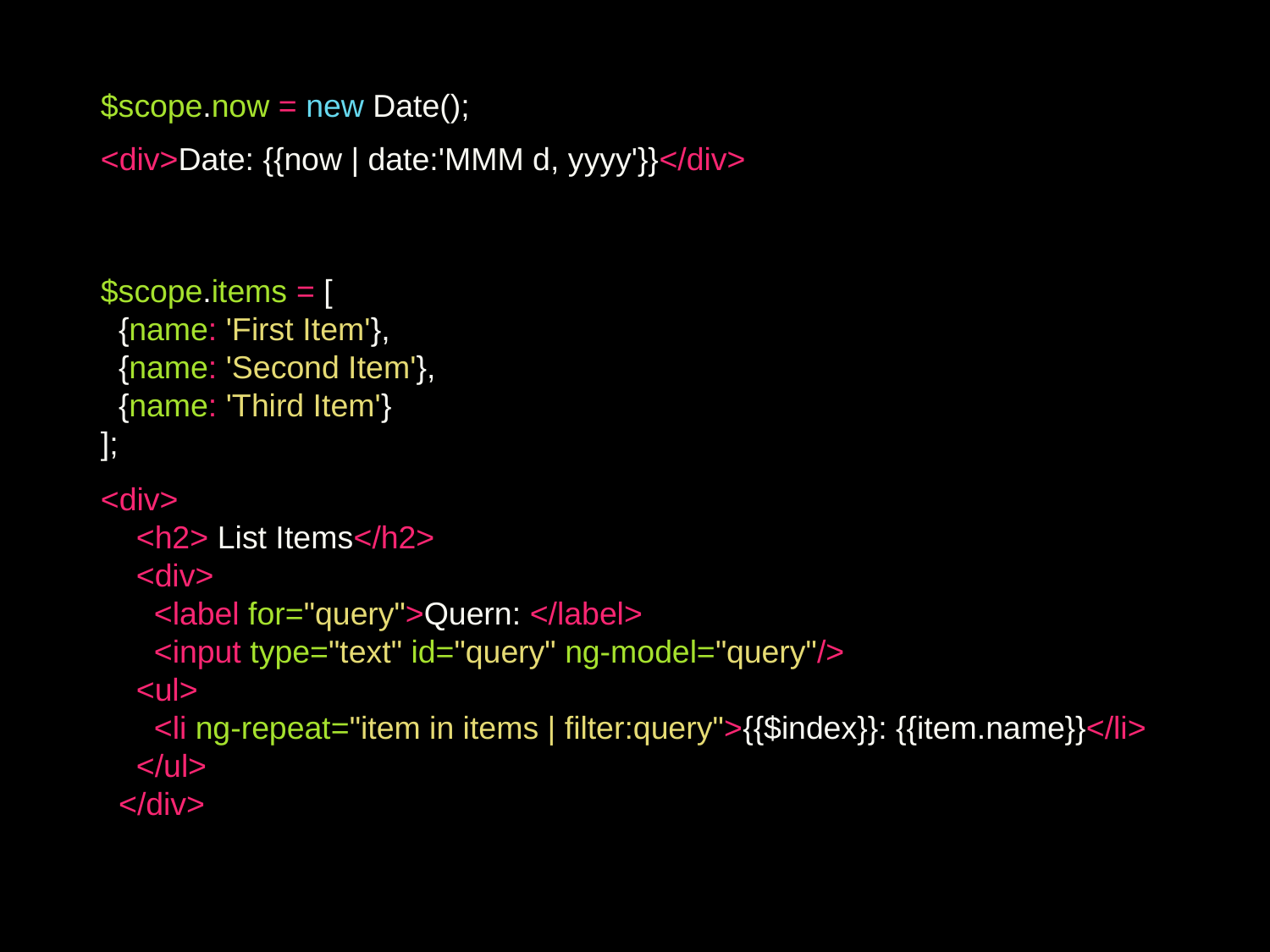

$scope.now = new Date();
<div>Date: {{now | date:'MMM d, yyyy'}}</div>
$scope.items = [
  {name: 'First Item'},
  {name: 'Second Item'},
  {name: 'Third Item'}
];

<div>
    <h2> List Items</h2>
    <div>
      <label for="query">Quern: </label>
      <input type="text" id="query" ng-model="query"/>
    <ul>
      <li ng-repeat="item in items | filter:query">{{$index}}: {{item.name}}</li>
    </ul>
  </div>